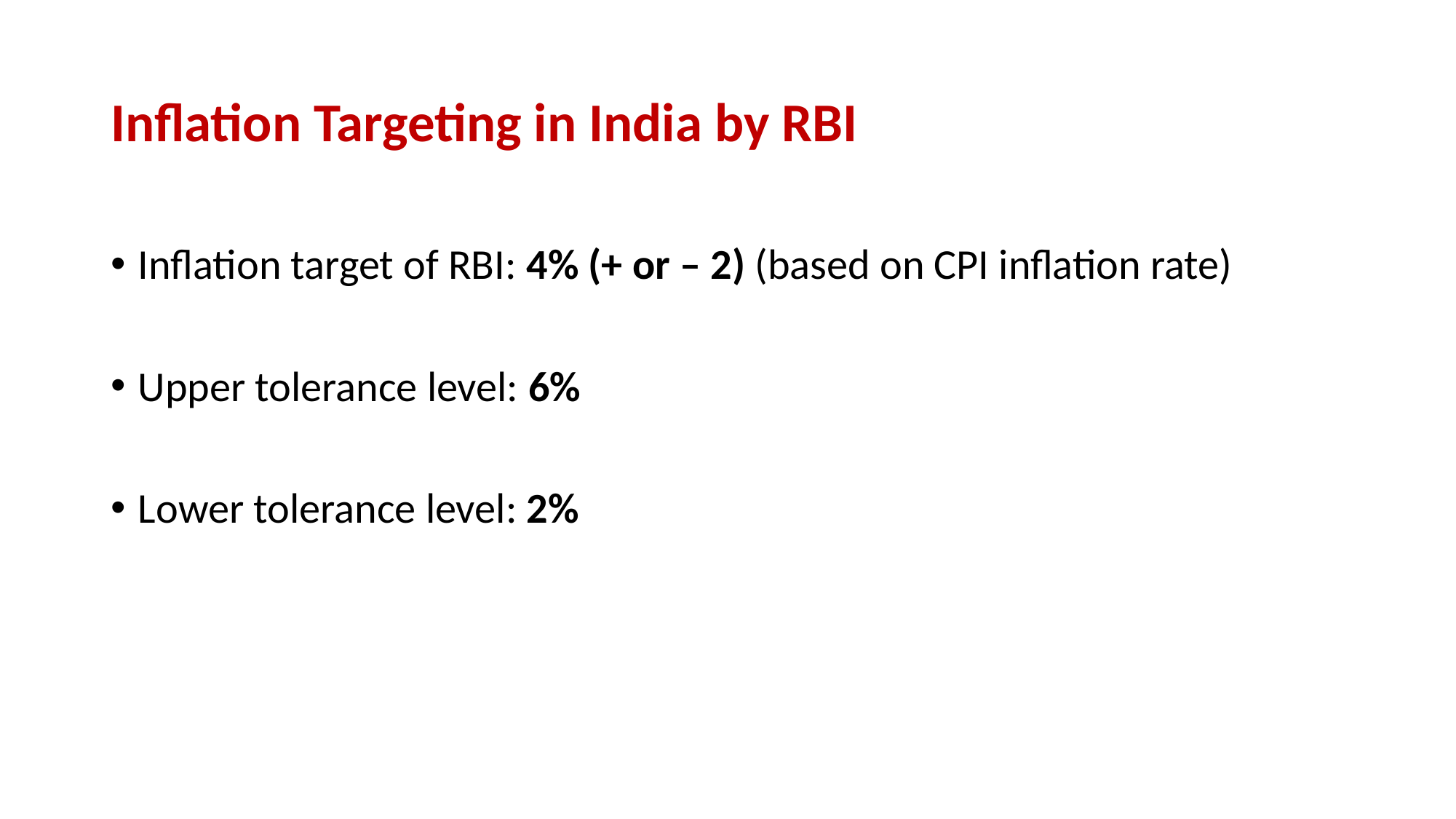

Inflation Targeting in India by RBI

Inflation target of RBI: 4% (+ or – 2) (based on CPI inflation rate)

Upper tolerance level: 6%

Lower tolerance level: 2%